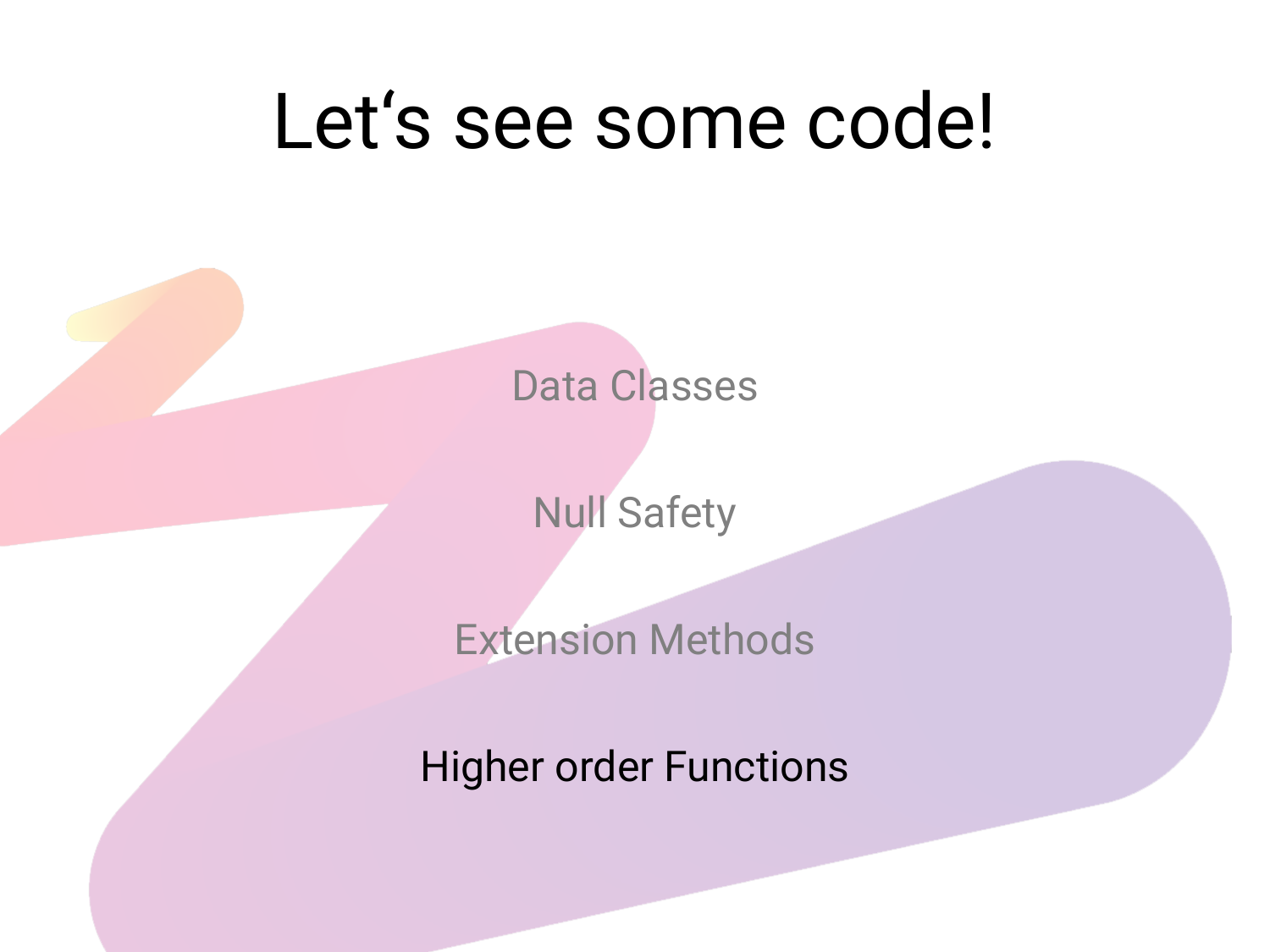

# Let‘s see some code!

Data Classes
Null Safety
Extension Methods
Higher order Functions